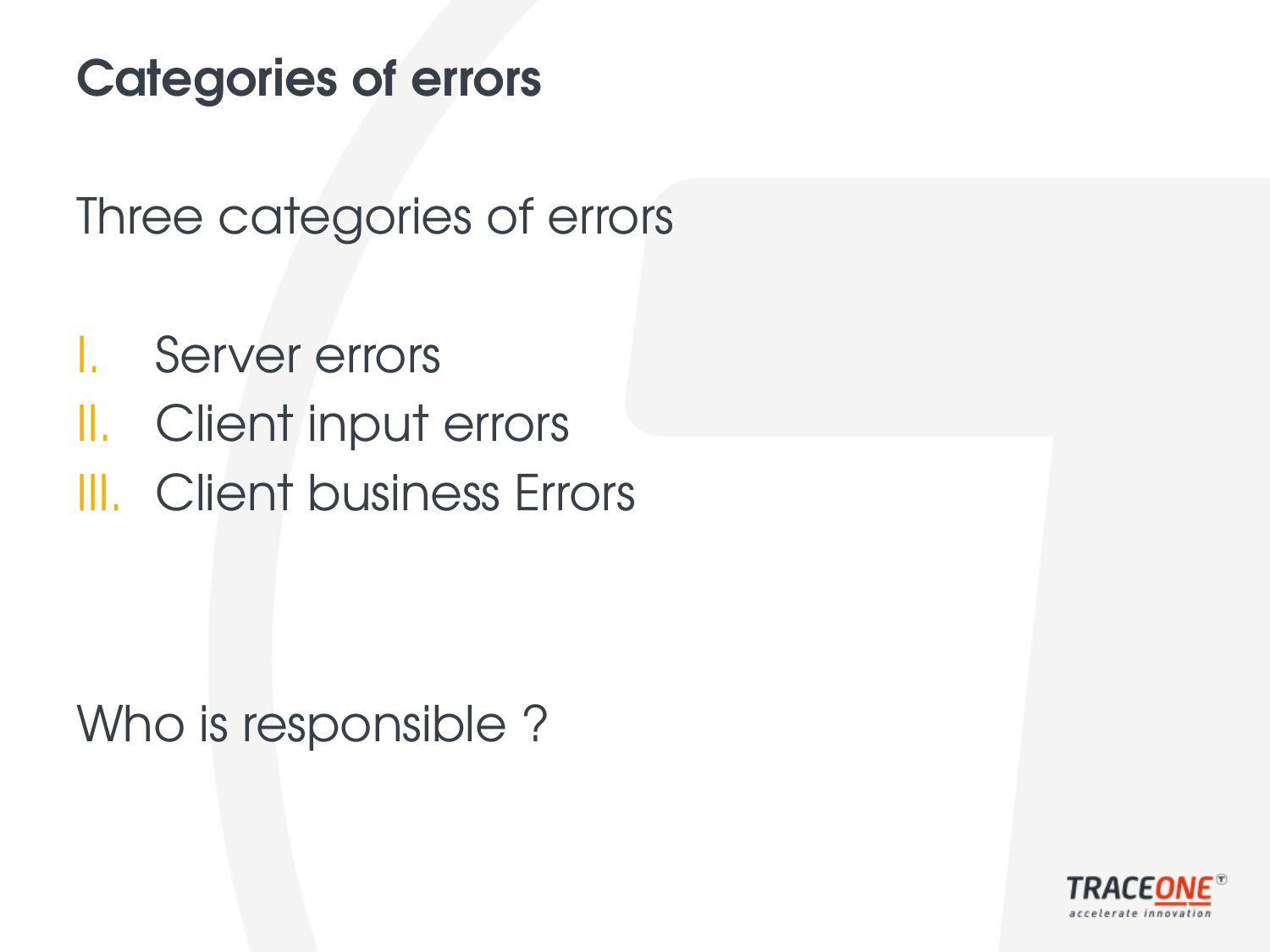

# Categories of errors
Three categories of errors

Server errors
Client input errors
Client business Errors

Who is responsible ?